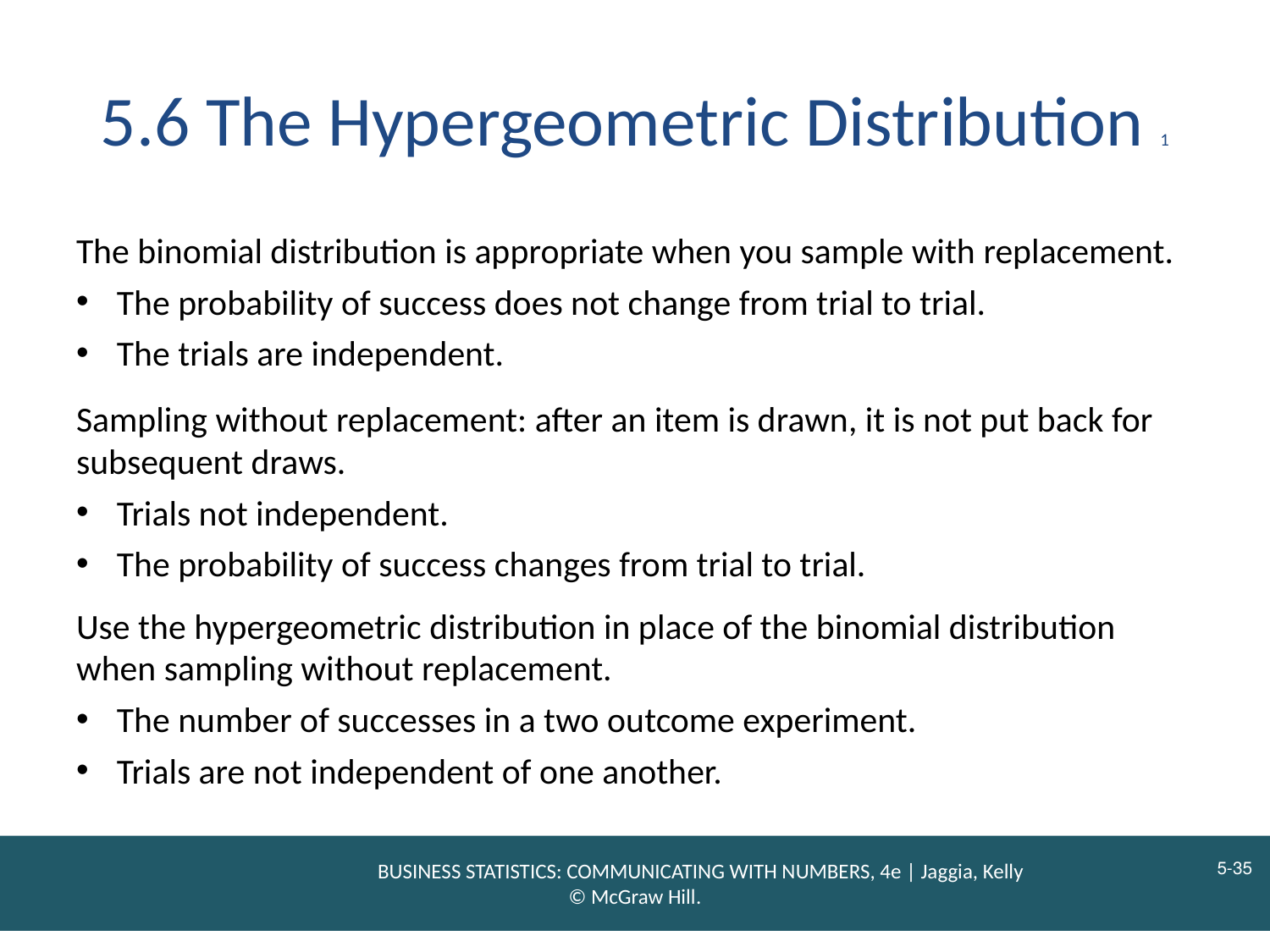

# 5.6 The Hypergeometric Distribution 1
The binomial distribution is appropriate when you sample with replacement.
The probability of success does not change from trial to trial.
The trials are independent.
Sampling without replacement: after an item is drawn, it is not put back for subsequent draws.
Trials not independent.
The probability of success changes from trial to trial.
Use the hypergeometric distribution in place of the binomial distribution when sampling without replacement.
The number of successes in a two outcome experiment.
Trials are not independent of one another.